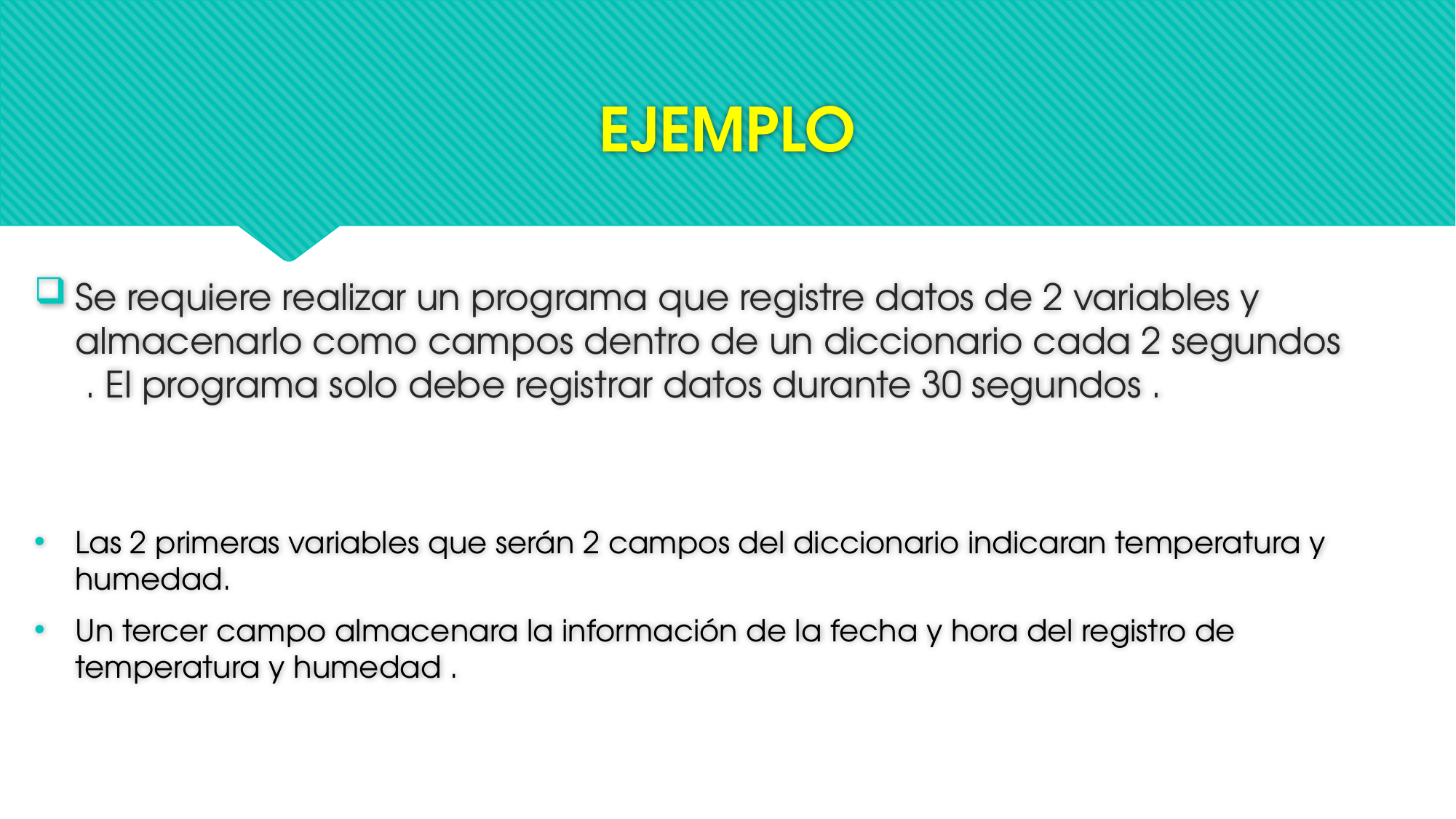

# EJEMPLO

Se requiere realizar un programa que registre datos de 2 variables y almacenarlo como campos dentro de un diccionario cada 2 segundos  . El programa solo debe registrar datos durante 30 segundos .

Las 2 primeras variables que serán 2 campos del diccionario indicaran temperatura y humedad.
Un tercer campo almacenara la información de la fecha y hora del registro de temperatura y humedad .